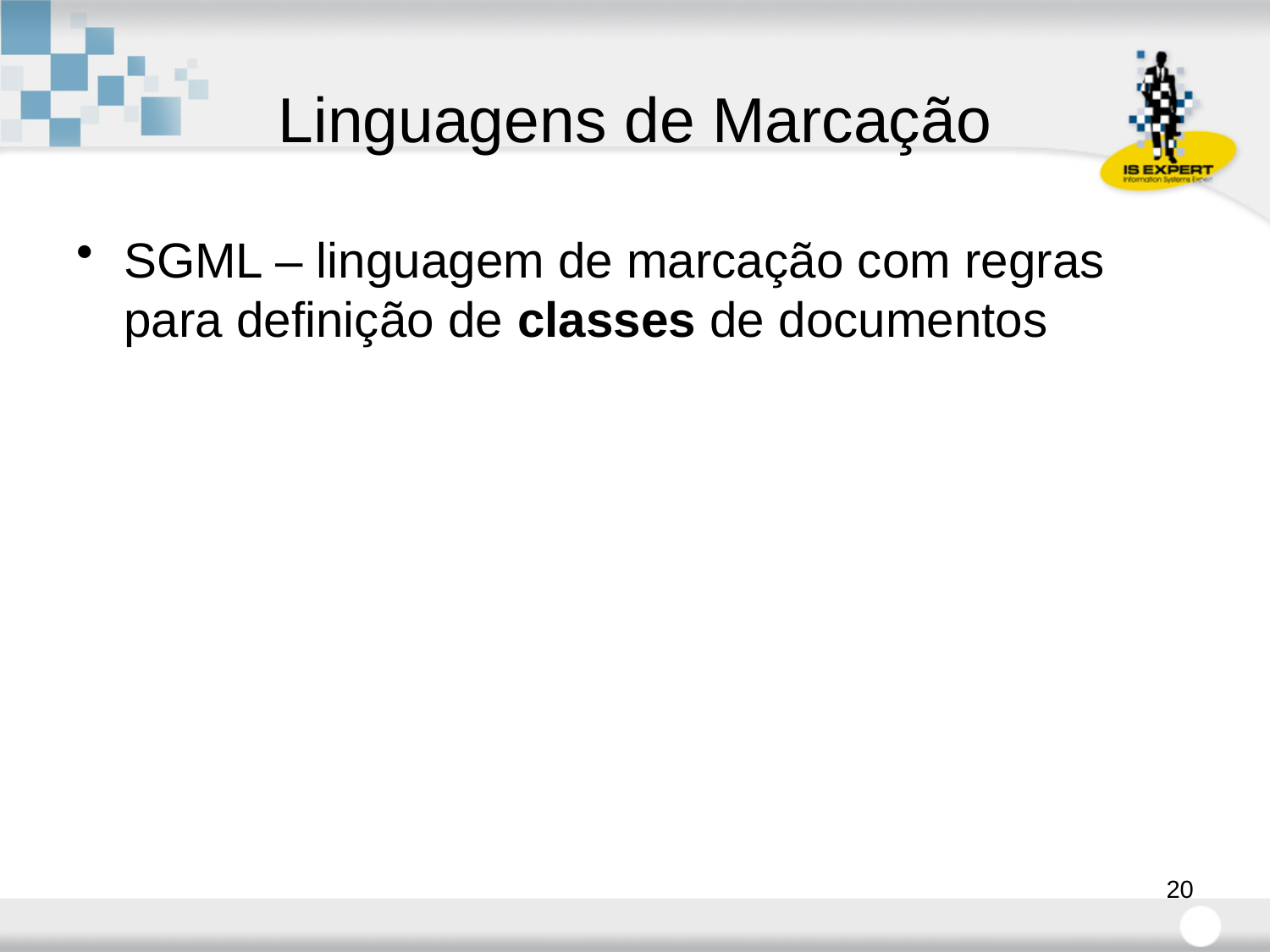

# Linguagens de Marcação
SGML – linguagem de marcação com regras para definição de classes de documentos
20